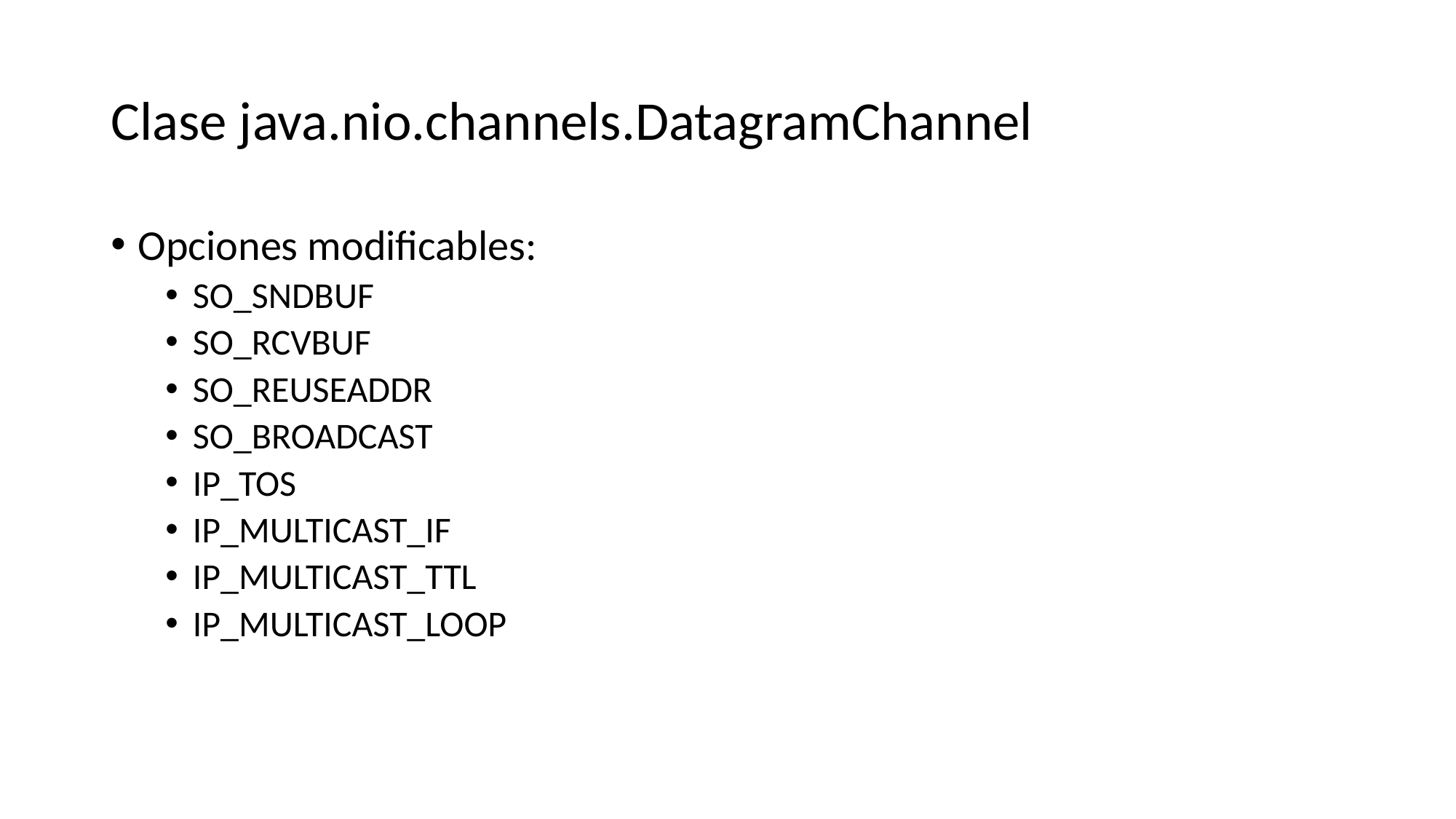

# Clase java.nio.channels.DatagramChannel
Opciones modificables:
SO_SNDBUF
SO_RCVBUF
SO_REUSEADDR
SO_BROADCAST
IP_TOS
IP_MULTICAST_IF
IP_MULTICAST_TTL
IP_MULTICAST_LOOP